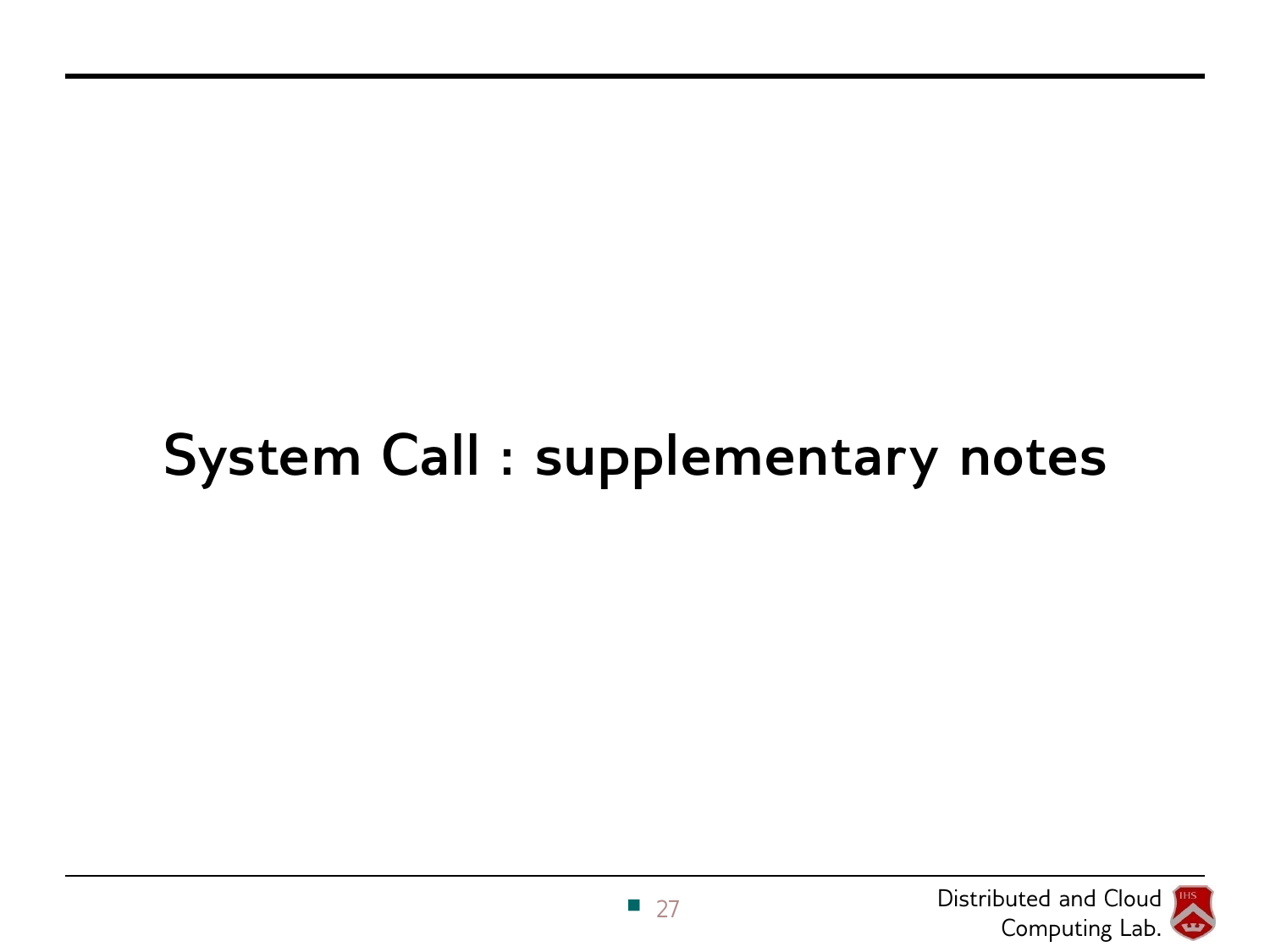

# System Call : supplementary notes
27